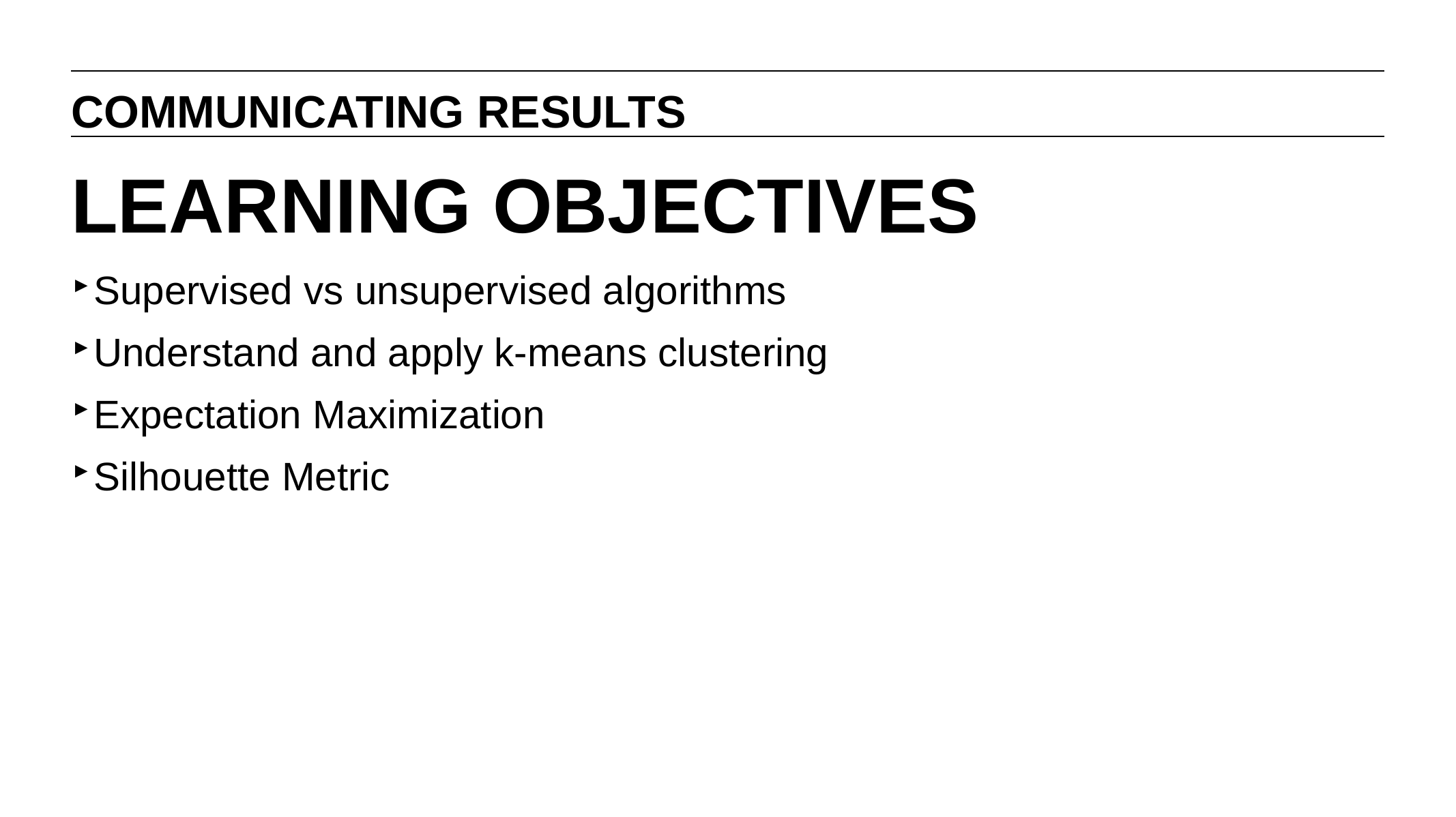

COMMUNICATING RESULTS
# LEARNING OBJECTIVES

Supervised vs unsupervised algorithms
Understand and apply k-means clustering
Expectation Maximization
Silhouette Metric